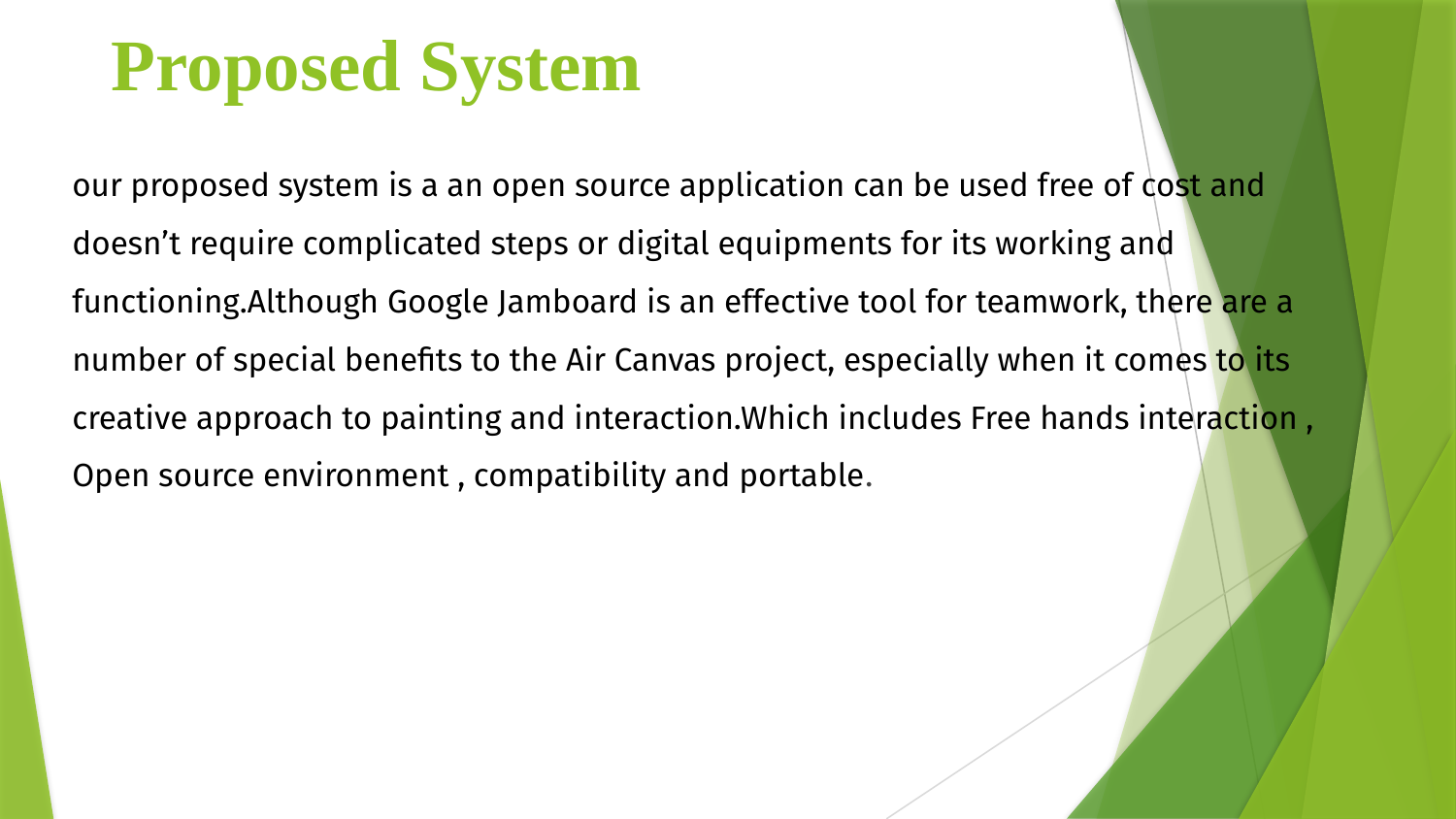

# Proposed System
our proposed system is a an open source application can be used free of cost and doesn’t require complicated steps or digital equipments for its working and functioning.Although Google Jamboard is an effective tool for teamwork, there are a number of special benefits to the Air Canvas project, especially when it comes to its creative approach to painting and interaction.Which includes Free hands interaction , Open source environment , compatibility and portable.